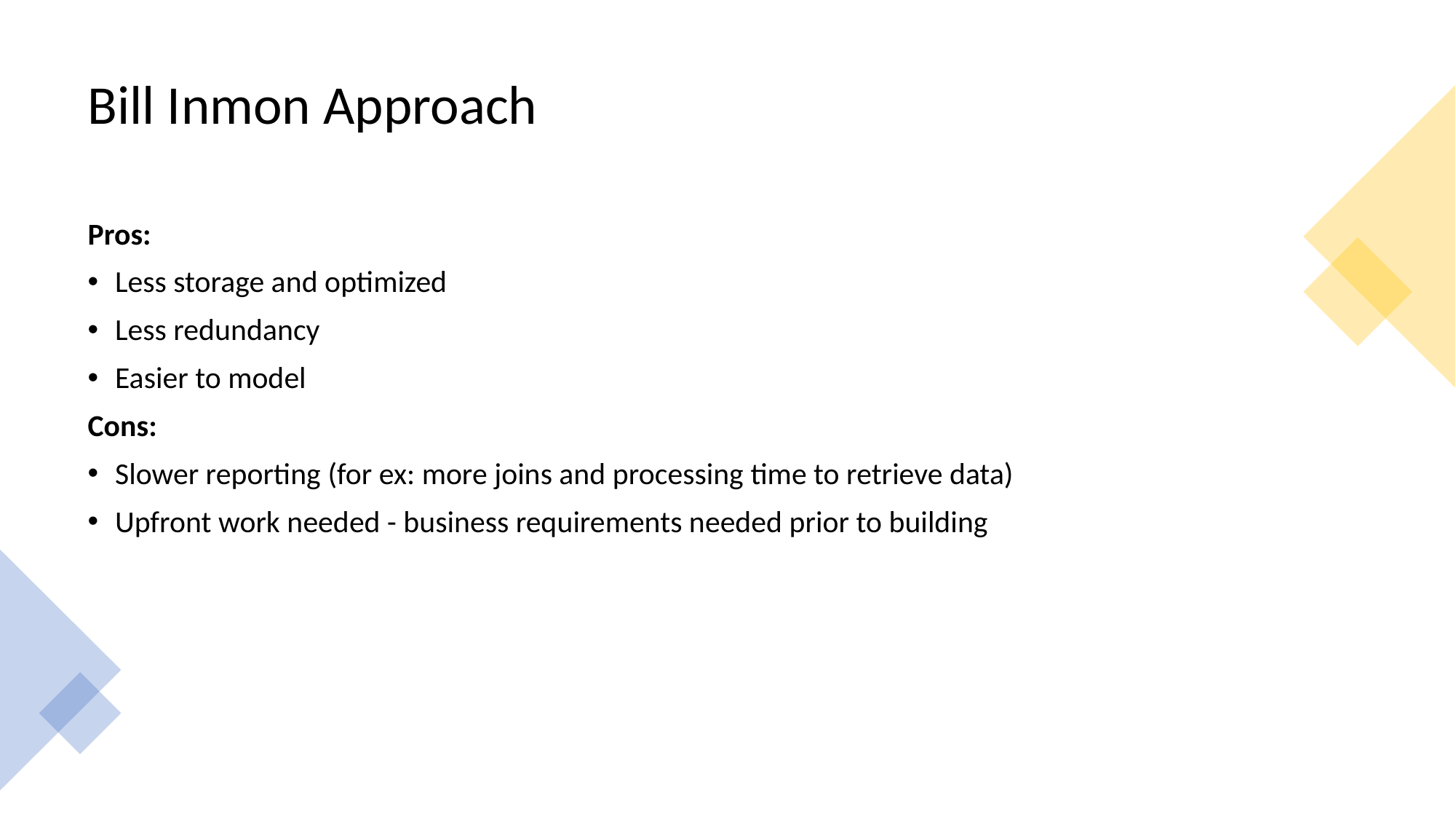

# Bill Inmon Approach

Pros:
Less storage and optimized
Less redundancy
Easier to model
Cons:
Slower reporting (for ex: more joins and processing time to retrieve data)
Upfront work needed - business requirements needed prior to building